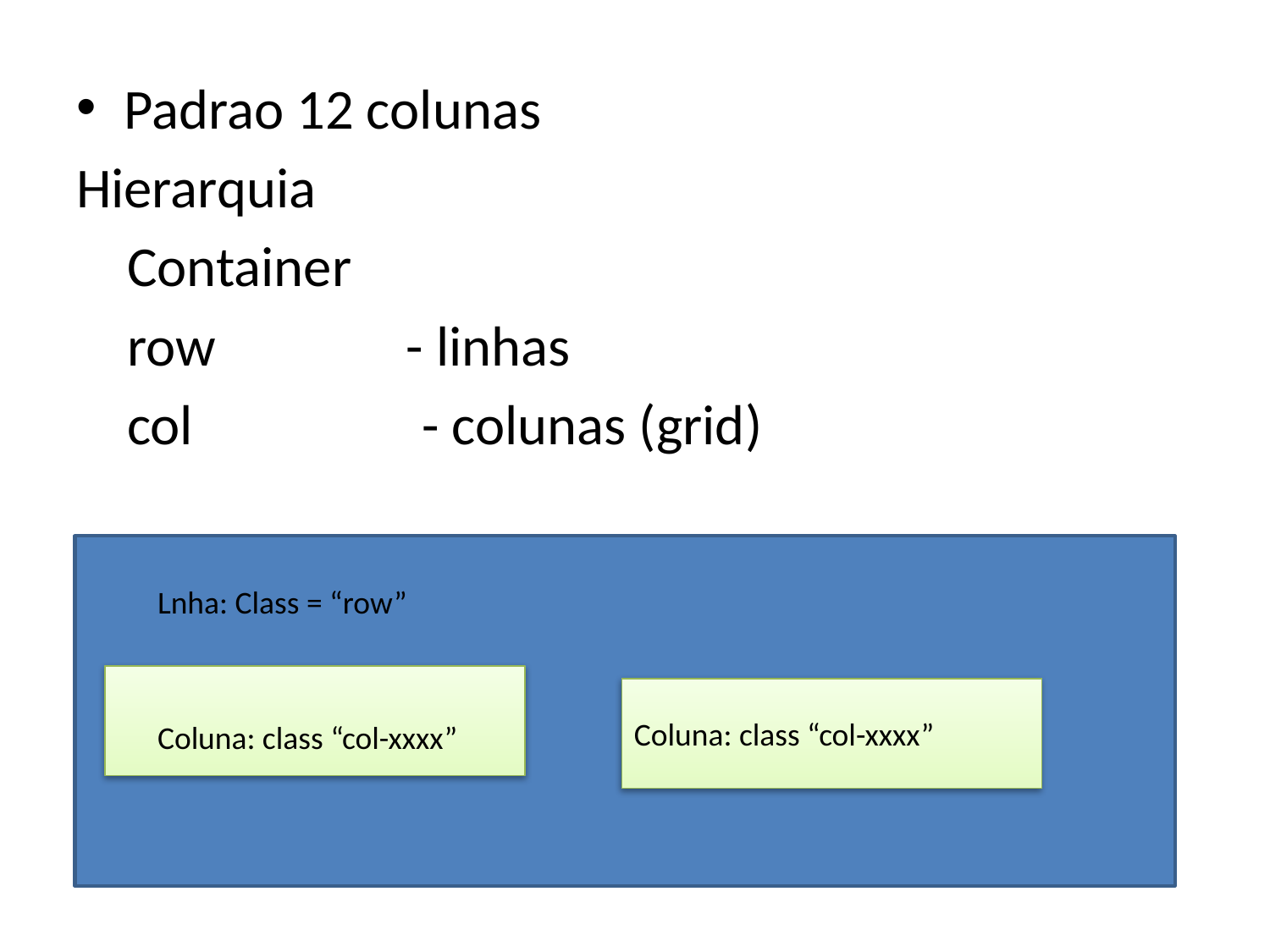

Padrao 12 colunas
Hierarquia
    Container
    row               - linhas
    col                  - colunas (grid)

Lnha: Class = “row”

Coluna: class “col-xxxx”
Coluna: class “col-xxxx”